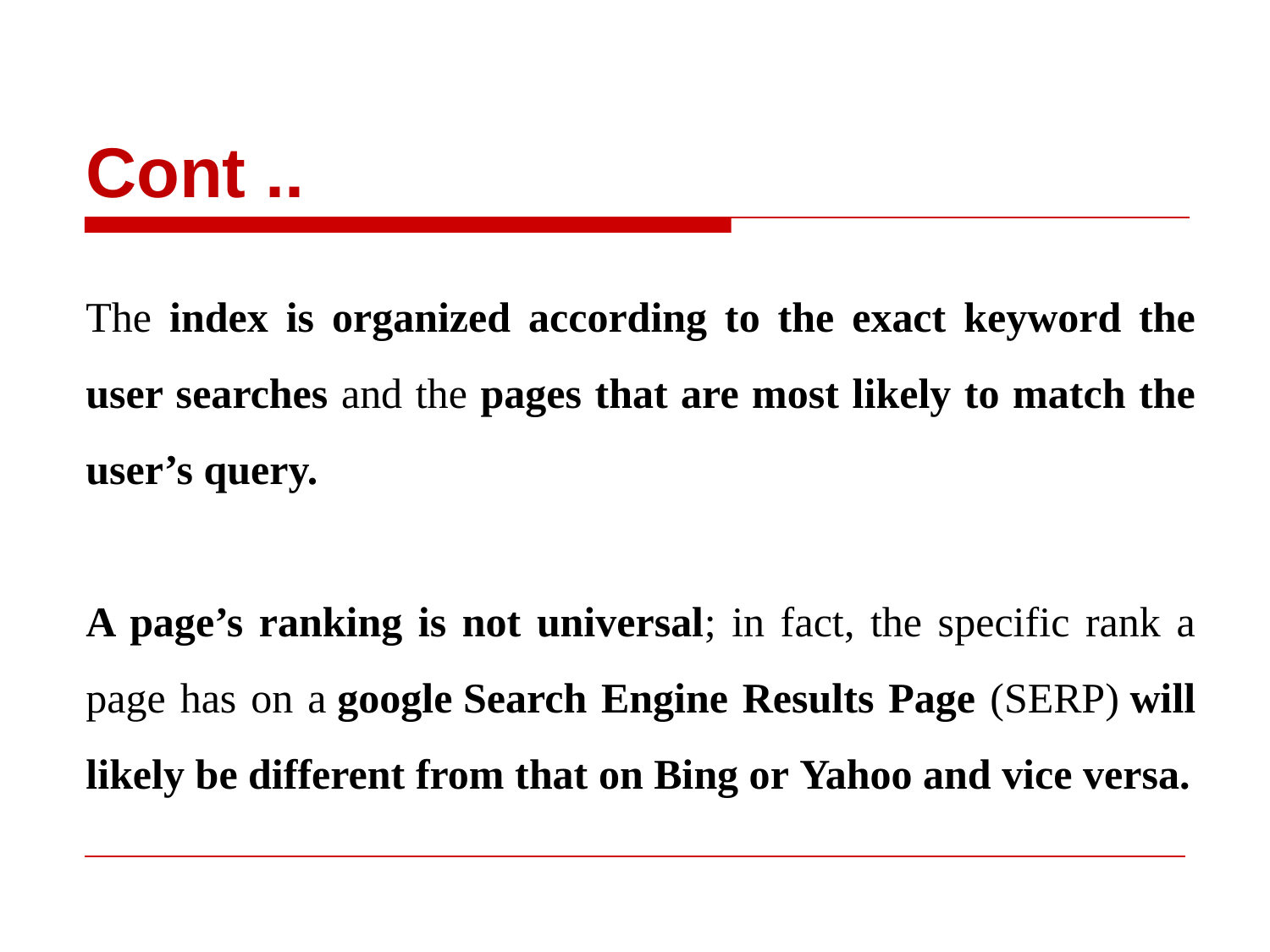

# Cont ..
The index is organized according to the exact keyword the user searches and the pages that are most likely to match the user’s query.

A page’s ranking is not universal; in fact, the specific rank a page has on a google Search Engine Results Page (SERP) will likely be different from that on Bing or Yahoo and vice versa.